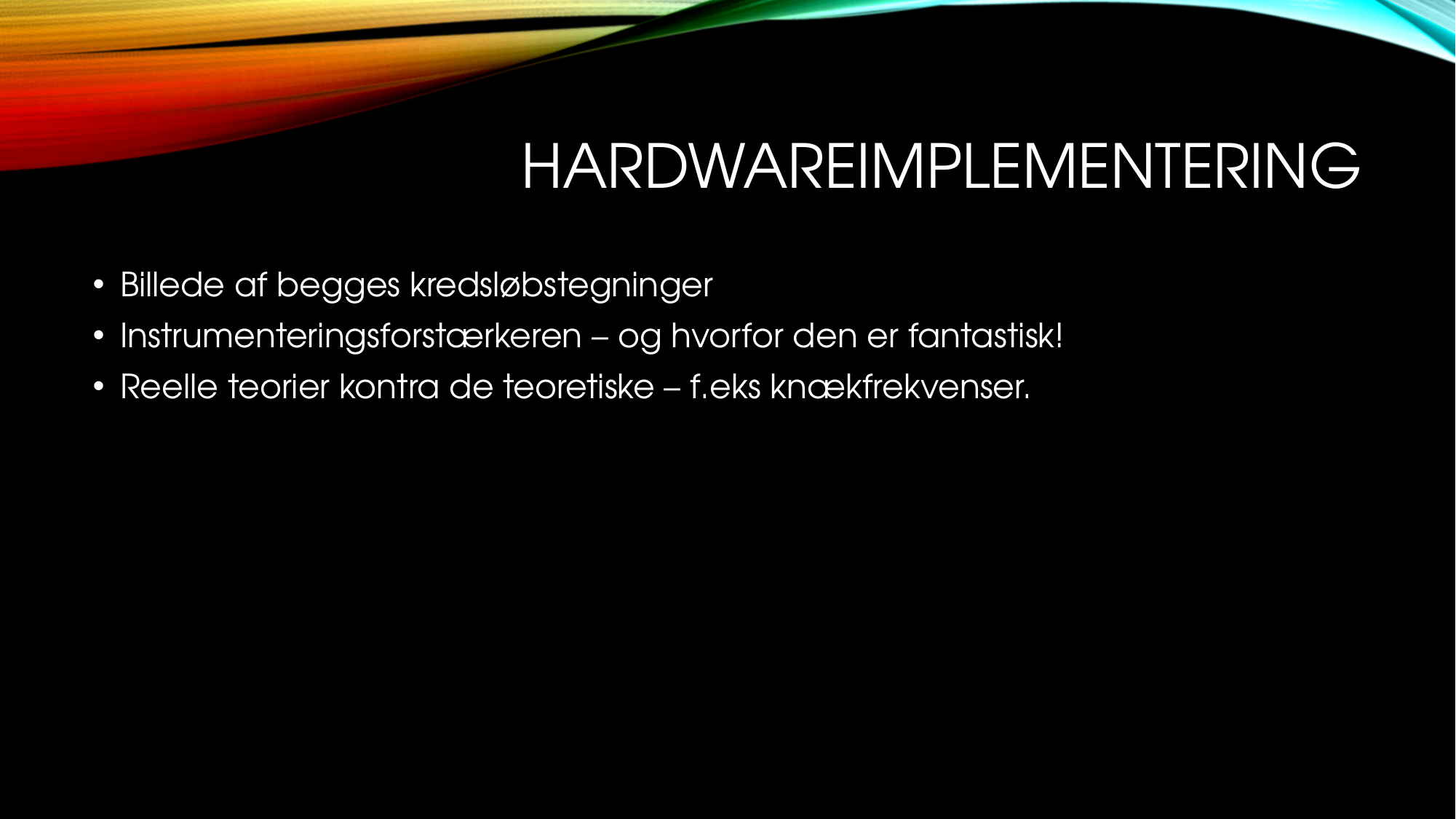

# HardwareImplementering
Billede af begges kredsløbstegninger
Instrumenteringsforstærkeren – og hvorfor den er fantastisk!
Reelle teorier kontra de teoretiske – f.eks knækfrekvenser.